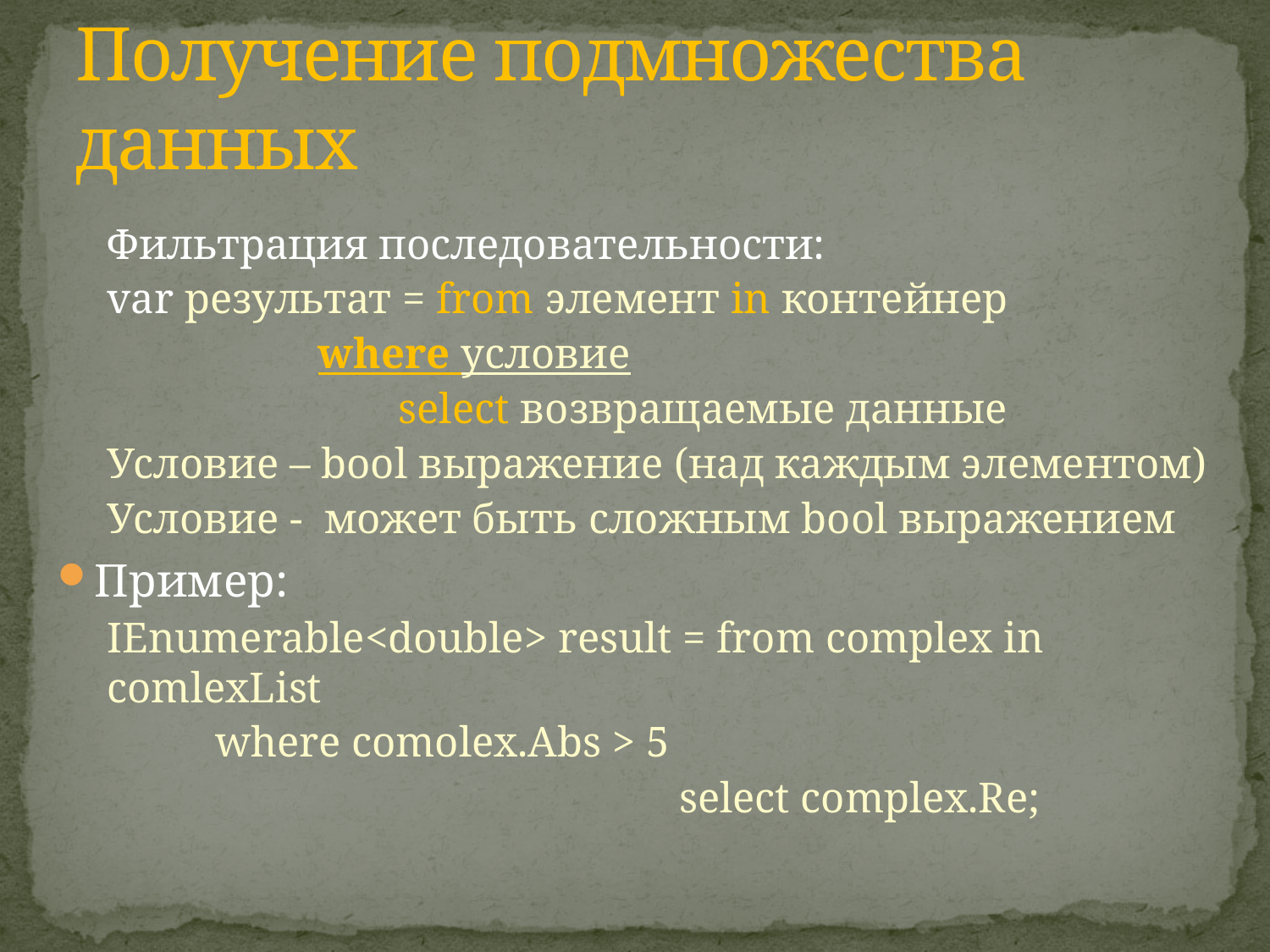

# Получение подмножества данных
Фильтрация последовательности:
var результат = from элемент in контейнер
 		        where условие
                           select возвращаемые данные
Условие – bool выражение (над каждым элементом)
Условие -  может быть сложным bool выражением
Пример:
IEnumerable<double> result = from complex in comlexList
				          where comolex.Abs > 5
                                                     select complex.Re;